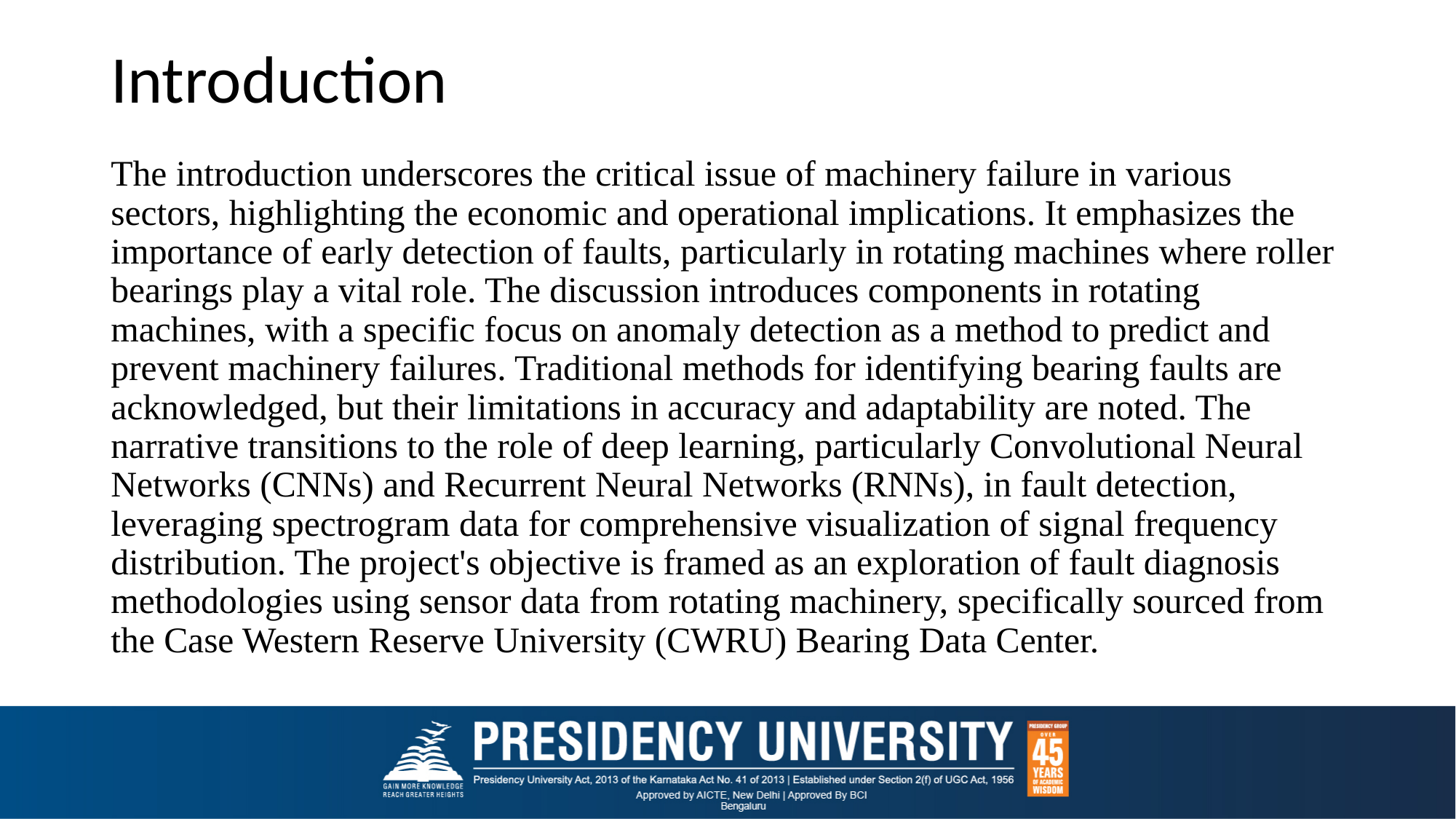

# Introduction
The introduction underscores the critical issue of machinery failure in various sectors, highlighting the economic and operational implications. It emphasizes the importance of early detection of faults, particularly in rotating machines where roller bearings play a vital role. The discussion introduces components in rotating machines, with a specific focus on anomaly detection as a method to predict and prevent machinery failures. Traditional methods for identifying bearing faults are acknowledged, but their limitations in accuracy and adaptability are noted. The narrative transitions to the role of deep learning, particularly Convolutional Neural Networks (CNNs) and Recurrent Neural Networks (RNNs), in fault detection, leveraging spectrogram data for comprehensive visualization of signal frequency distribution. The project's objective is framed as an exploration of fault diagnosis methodologies using sensor data from rotating machinery, specifically sourced from the Case Western Reserve University (CWRU) Bearing Data Center.